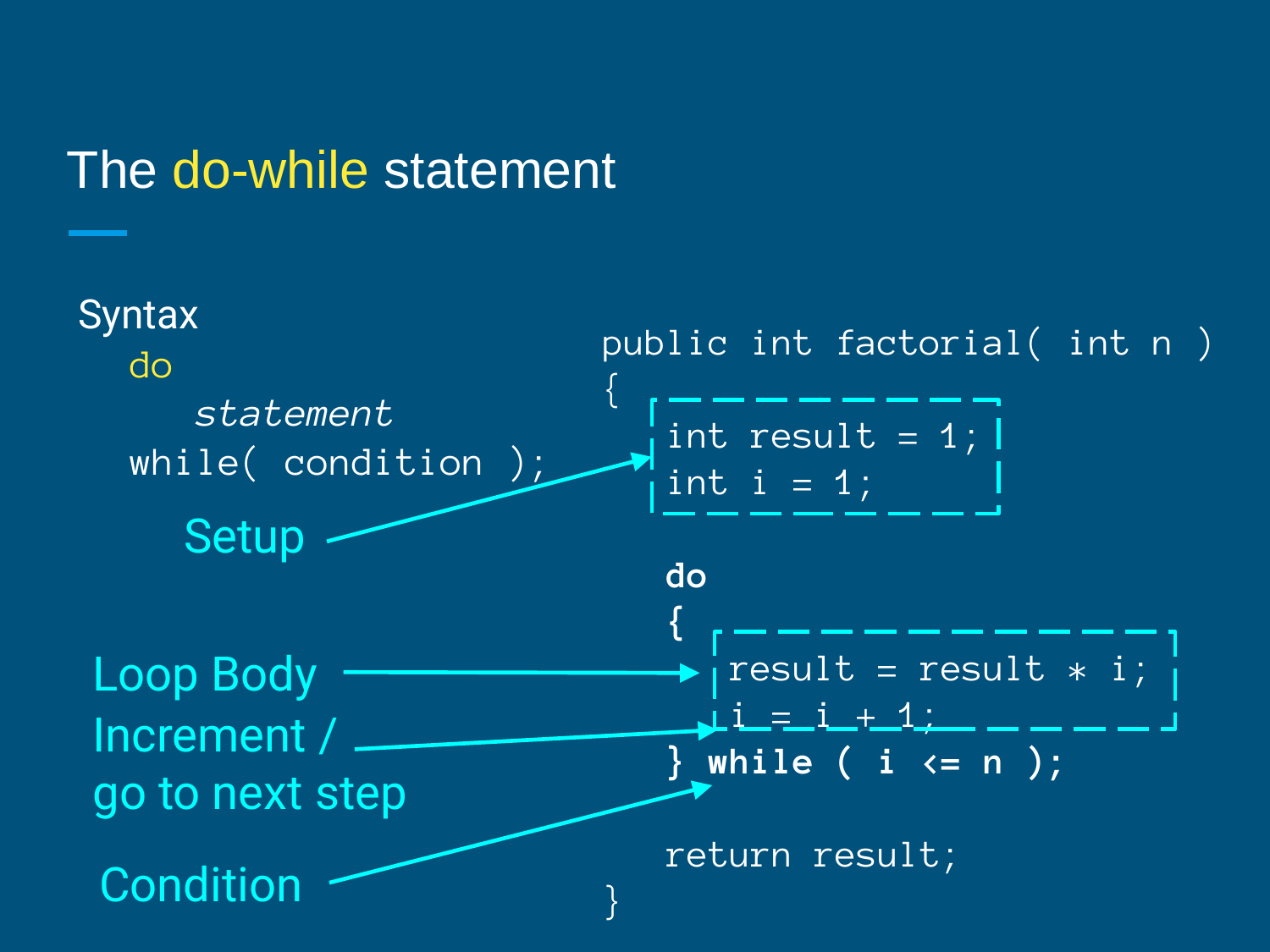

# The do-while statement
Syntax
do
   statement
while( condition );
public int factorial( int n )
{
   int result = 1;
   int i = 1;

   do
   {
      result = result * i;
      i = i + 1;
   } while ( i <= n );

   return result;
}

Setup

Loop Body
Increment /
go to next step
Condition